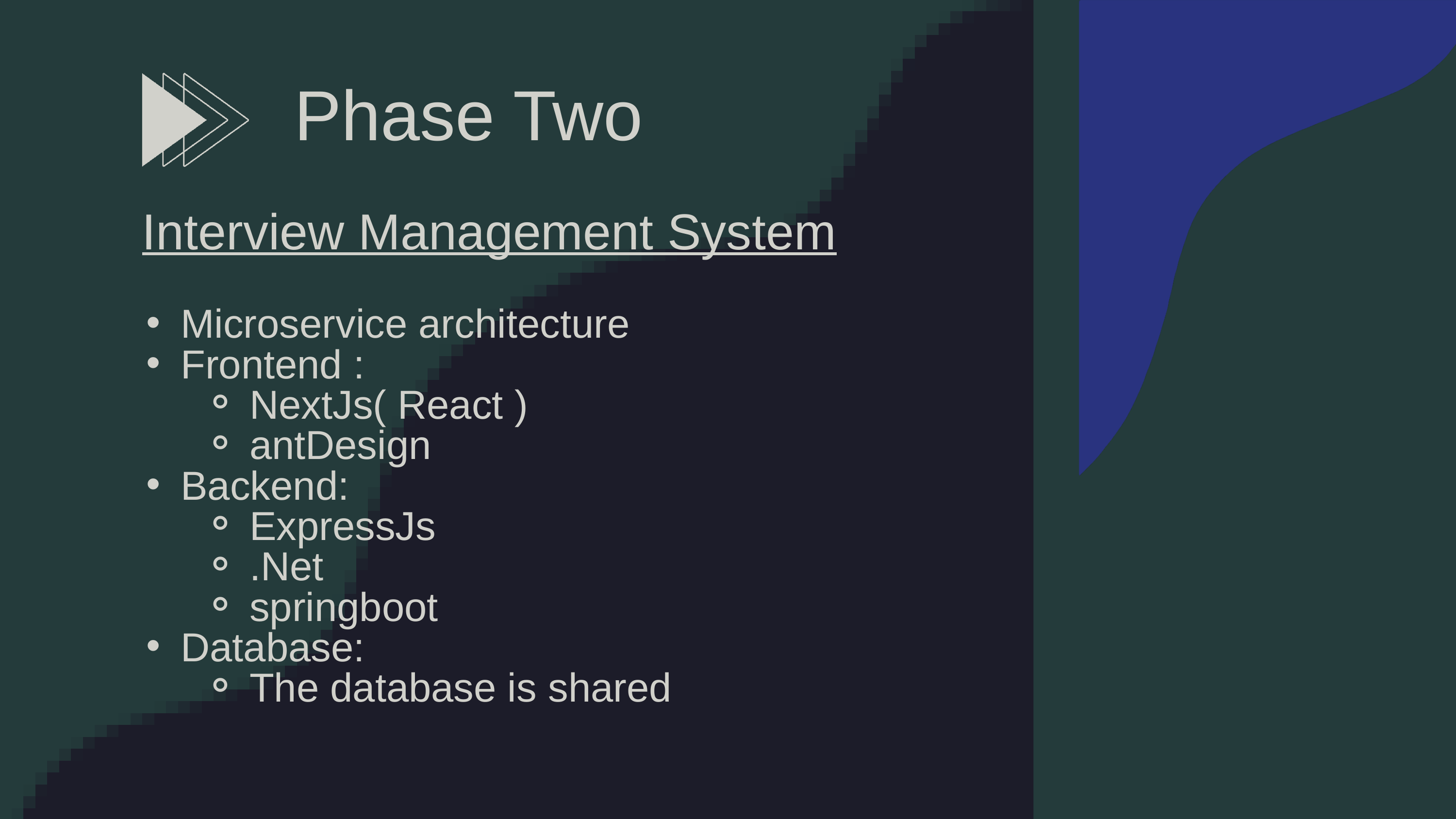

Phase Two

Interview Management System
Microservice architecture
Frontend :
NextJs( React )
antDesign
Backend:
ExpressJs
.Net
springboot
Database:
The database is shared